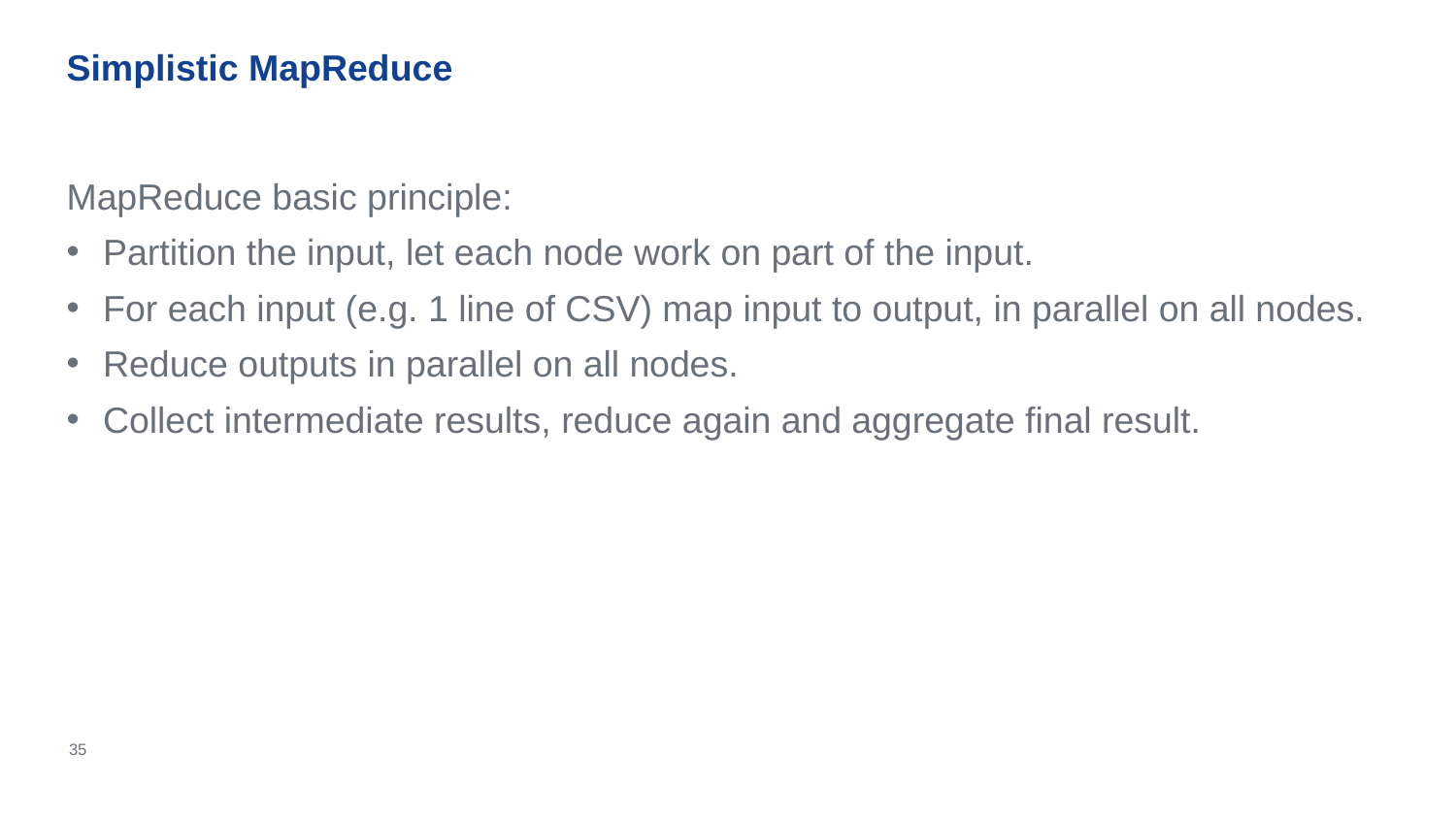

# Simplistic MapReduce

MapReduce basic principle:
Partition the input, let each node work on part of the input.
For each input (e.g. 1 line of CSV) map input to output, in parallel on all nodes.
Reduce outputs in parallel on all nodes.
Collect intermediate results, reduce again and aggregate final result.